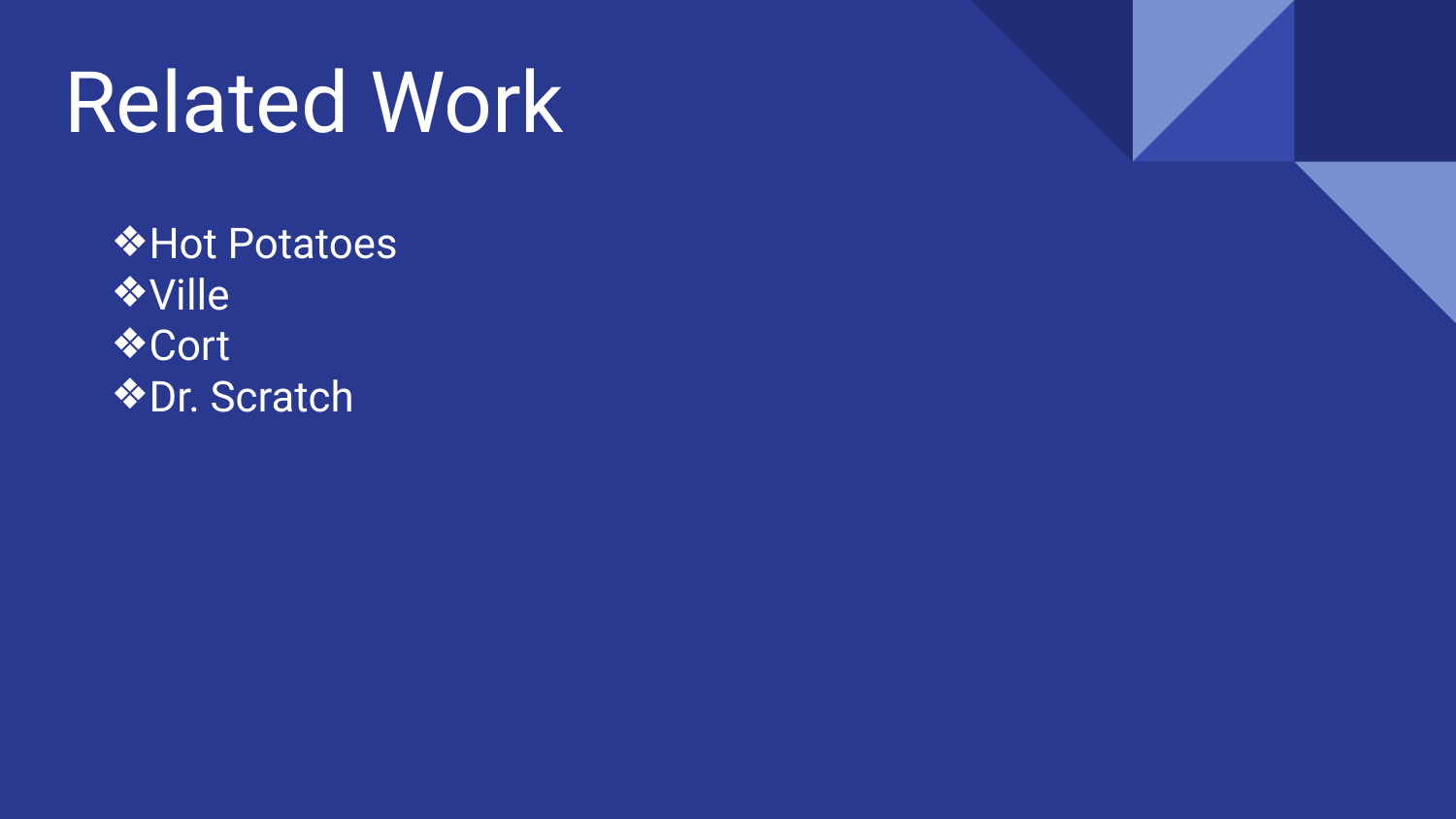

# Related Work
Hot Potatoes
Ville
Cort
Dr. Scratch